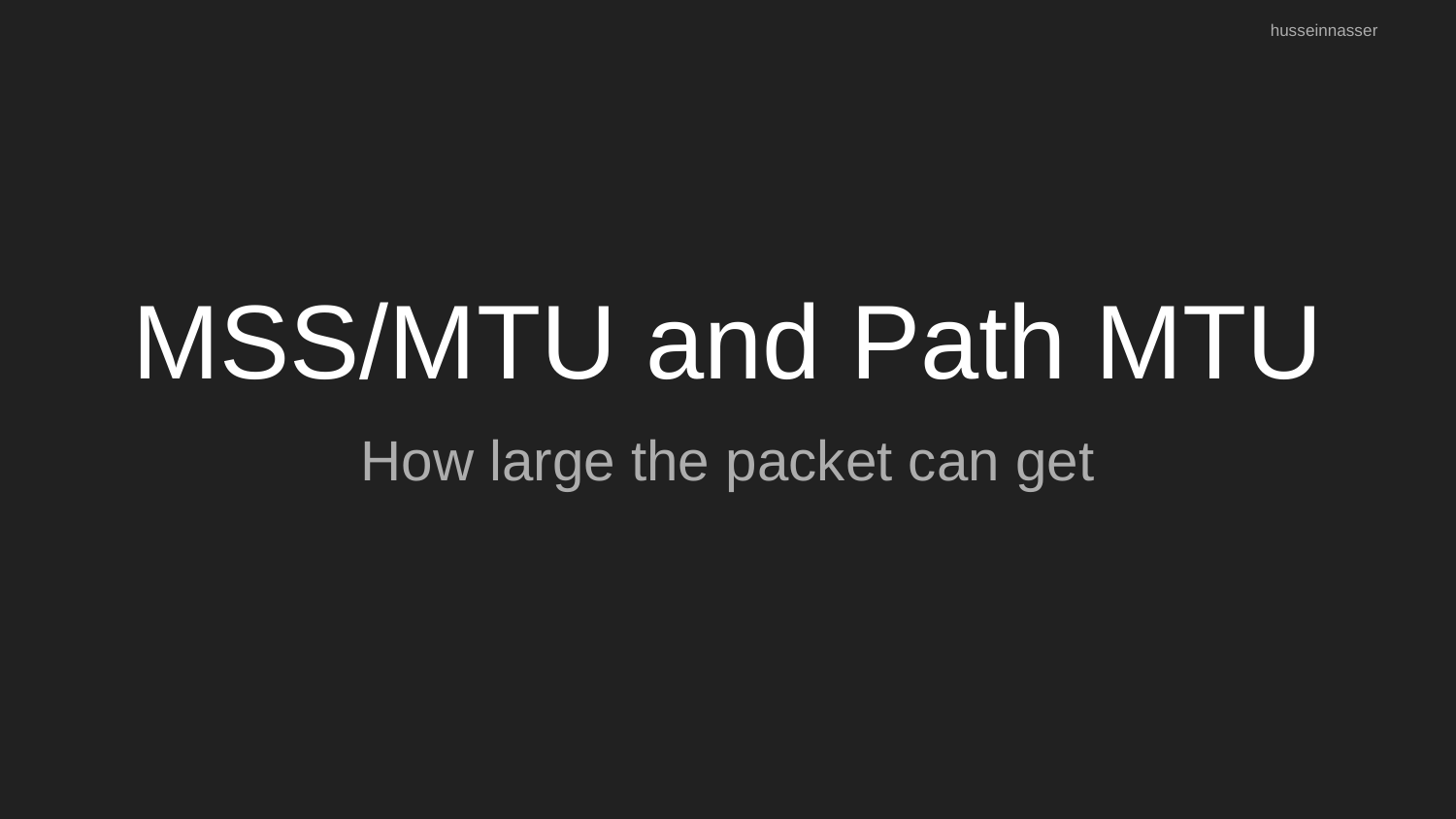

husseinnasser
# MSS/MTU and Path MTU
How large the packet can get